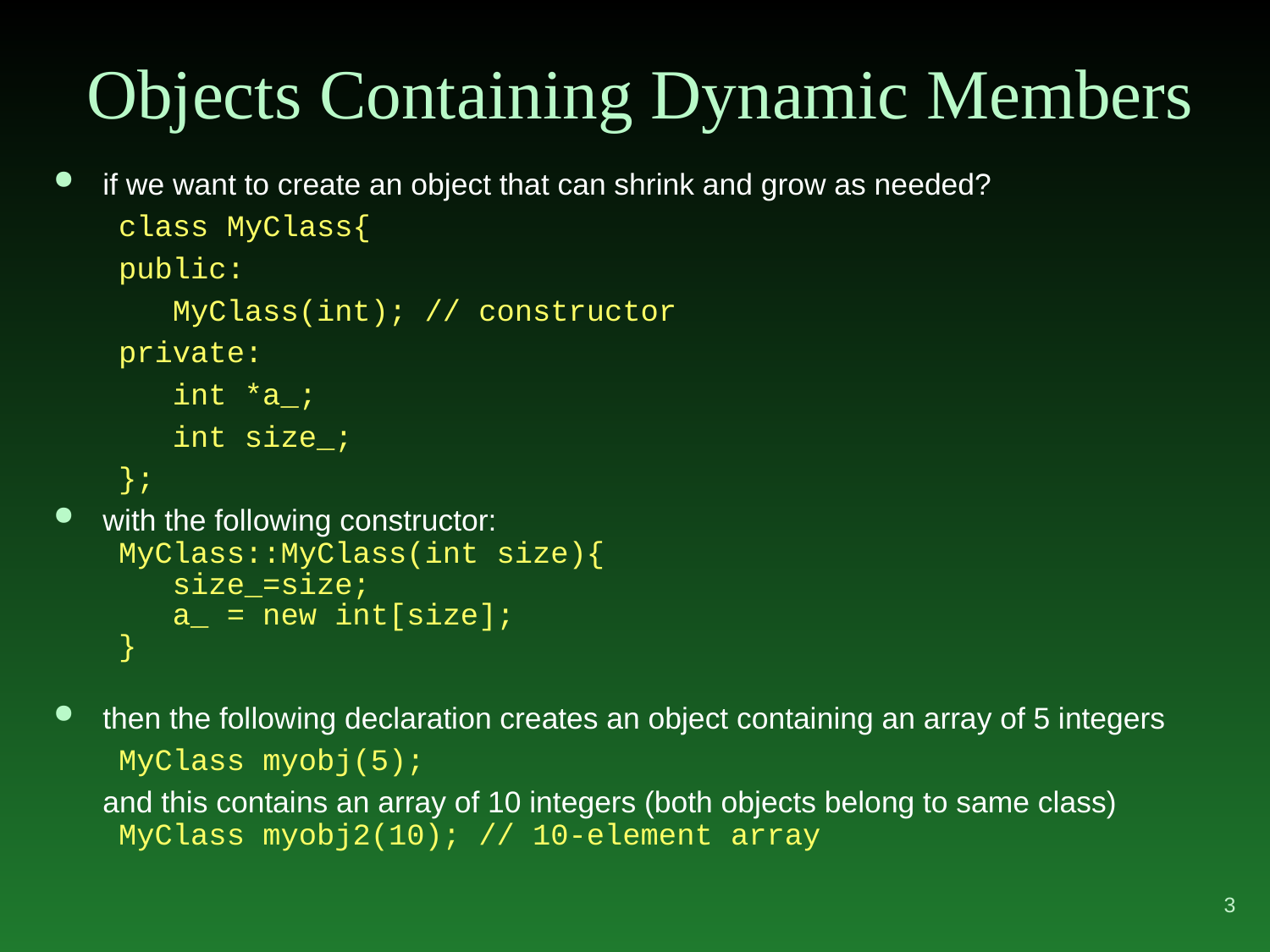

# Objects Containing Dynamic Members
if we want to create an object that can shrink and grow as needed?
class MyClass{
public:
   MyClass(int); // constructor
private:
   int *a_;
   int size_;
};
with the following constructor:
MyClass::MyClass(int size){
   size_=size;
   a_ = new int[size];
}

then the following declaration creates an object containing an array of 5 integers
MyClass myobj(5);
	and this contains an array of 10 integers (both objects belong to same class)
MyClass myobj2(10); // 10-element array
3